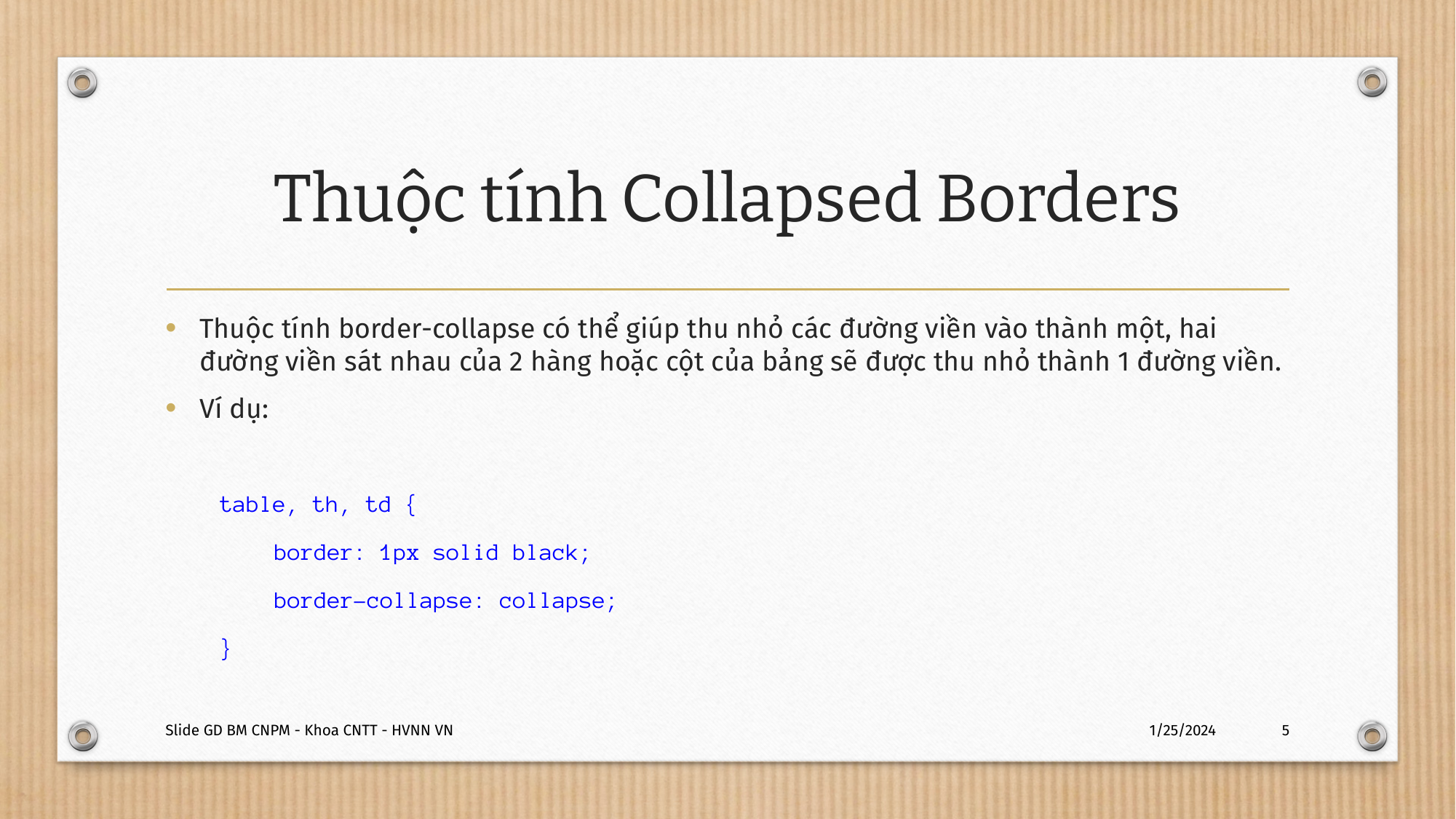

# Thuộc tính Collapsed Borders
Thuộc tính border-collapse có thể giúp thu nhỏ các đường viền vào thành một, hai đường viền sát nhau của 2 hàng hoặc cột của bảng sẽ được thu nhỏ thành 1 đường viền.
Ví dụ:

table, th, td {
border: 1px solid black;
border-collapse: collapse;
}

Slide GD BM CNPM - Khoa CNTT - HVNN VN
1/25/2024
5